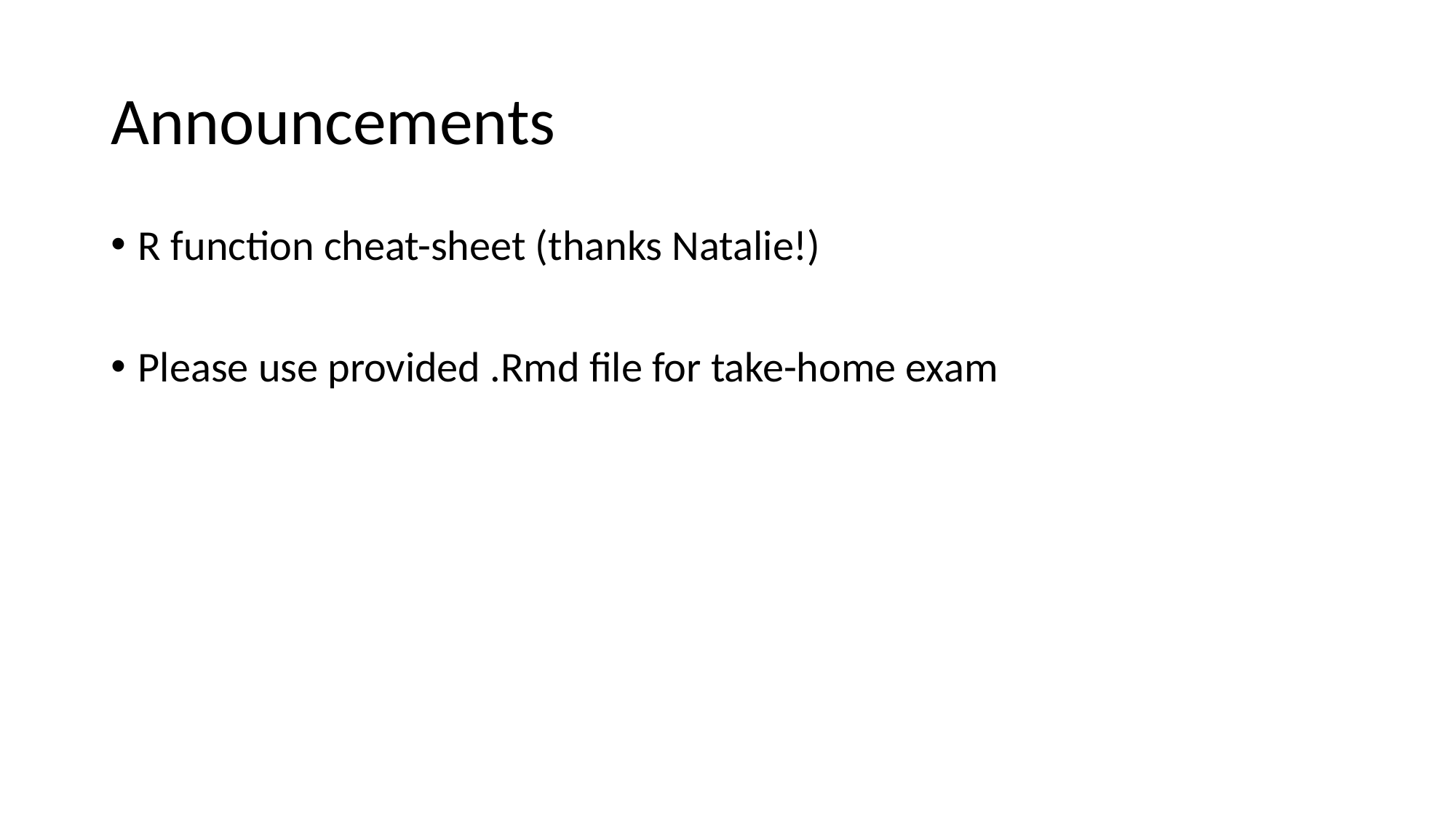

# Announcements
R function cheat-sheet (thanks Natalie!)

Please use provided .Rmd file for take-home exam